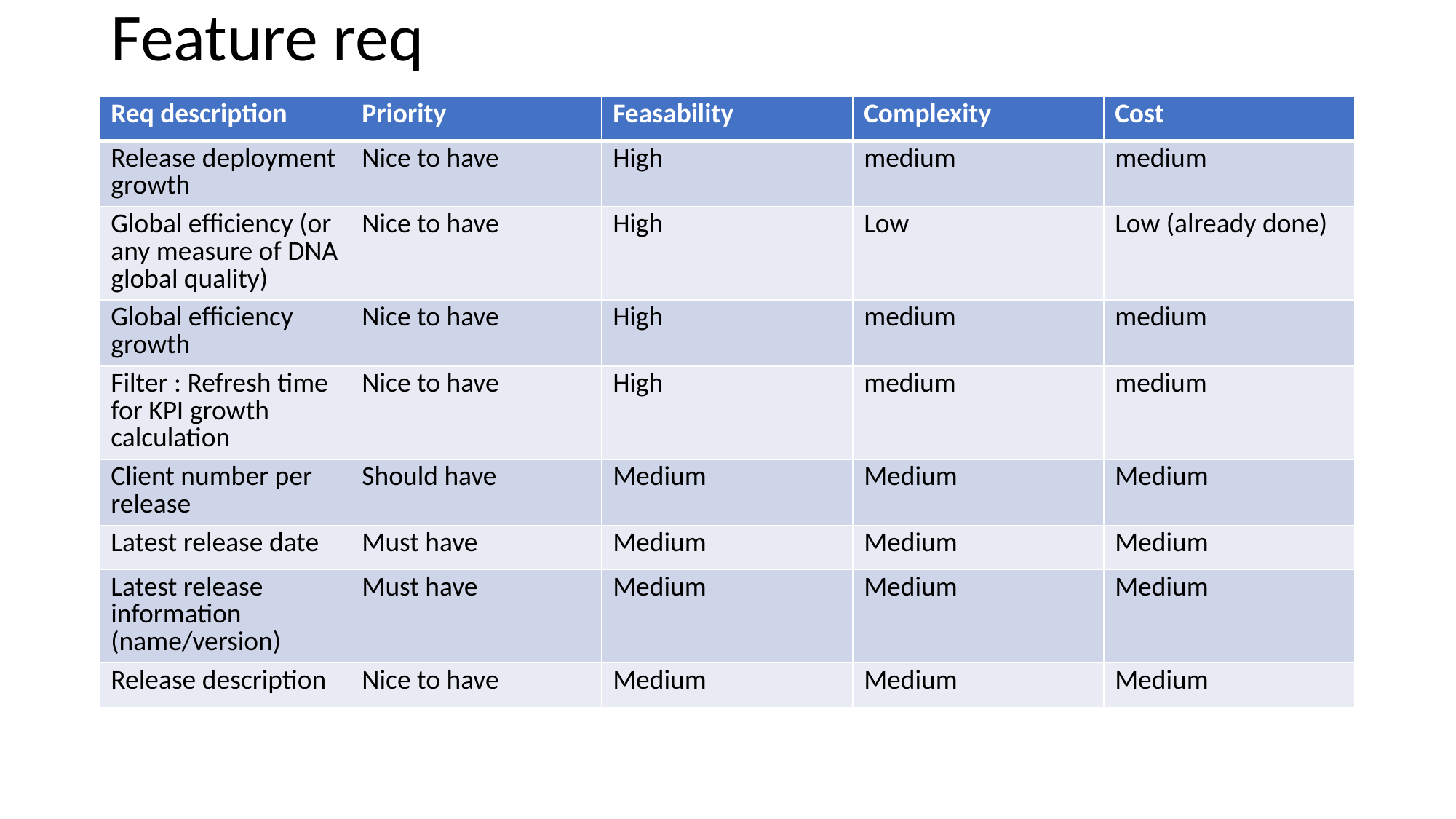

# Feature req
| Req description | Priority | Feasability | Complexity | Cost |
| --- | --- | --- | --- | --- |
| Release deployment growth | Nice to have | High | medium | medium |
| Global efficiency (or any measure of DNA global quality) | Nice to have | High | Low | Low (already done) |
| Global efficiency growth | Nice to have | High | medium | medium |
| Filter : Refresh time for KPI growth calculation | Nice to have | High | medium | medium |
| Client number per release | Should have | Medium | Medium | Medium |
| Latest release date | Must have | Medium | Medium | Medium |
| Latest release information (name/version) | Must have | Medium | Medium | Medium |
| Release description | Nice to have | Medium | Medium | Medium |